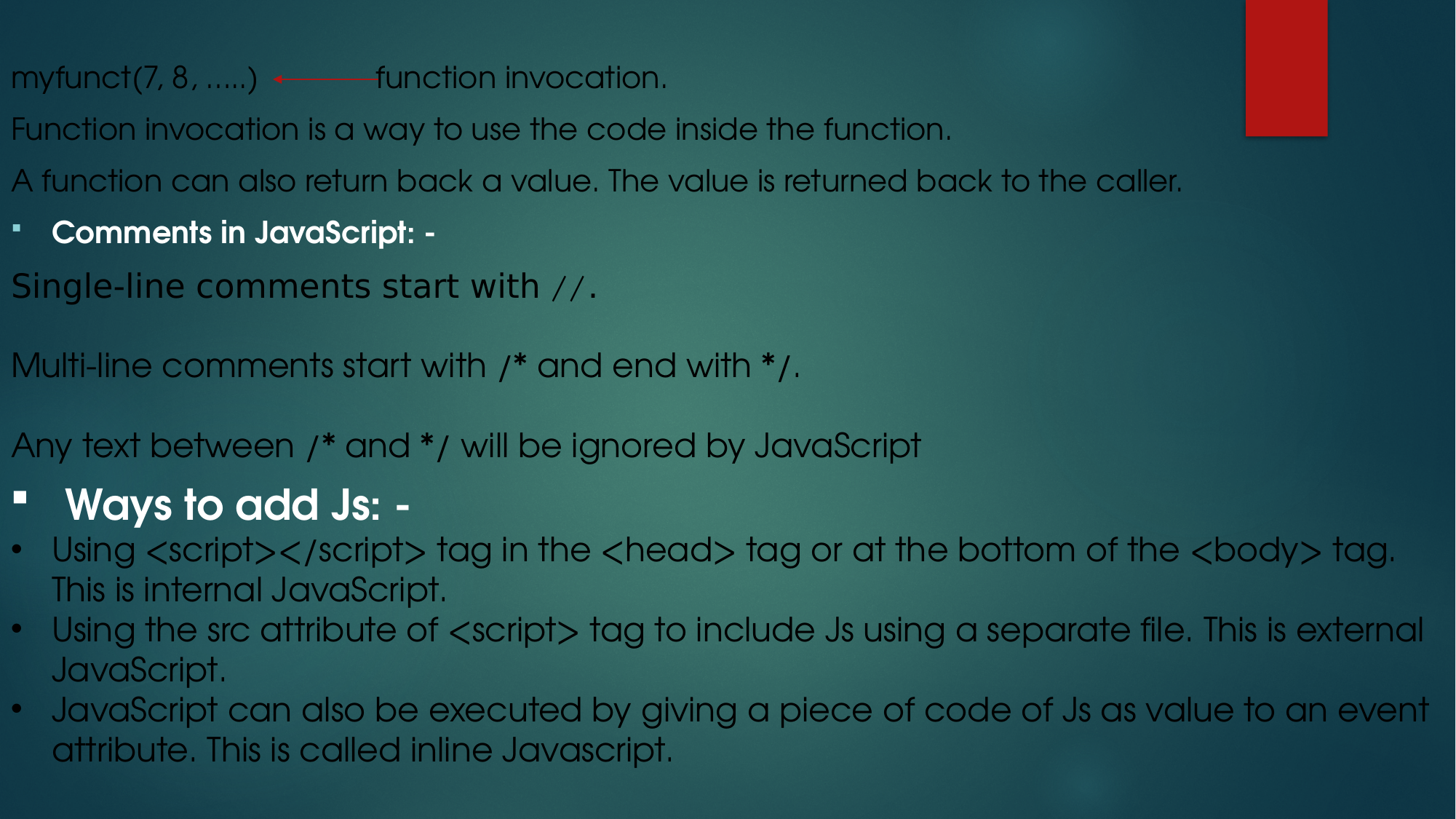

myfunct(7, 8, …..)              function invocation.
Function invocation is a way to use the code inside the function.
A function can also return back a value. The value is returned back to the caller.
Comments in JavaScript: -
Single-line comments start with //.

Multi-line comments start with /* and end with */.

Any text between /* and */ will be ignored by JavaScript
Ways to add Js: -
Using <script></script> tag in the <head> tag or at the bottom of the <body> tag. This is internal JavaScript.
Using the src attribute of <script> tag to include Js using a separate file. This is external JavaScript.
JavaScript can also be executed by giving a piece of code of Js as value to an event attribute. This is called inline Javascript.